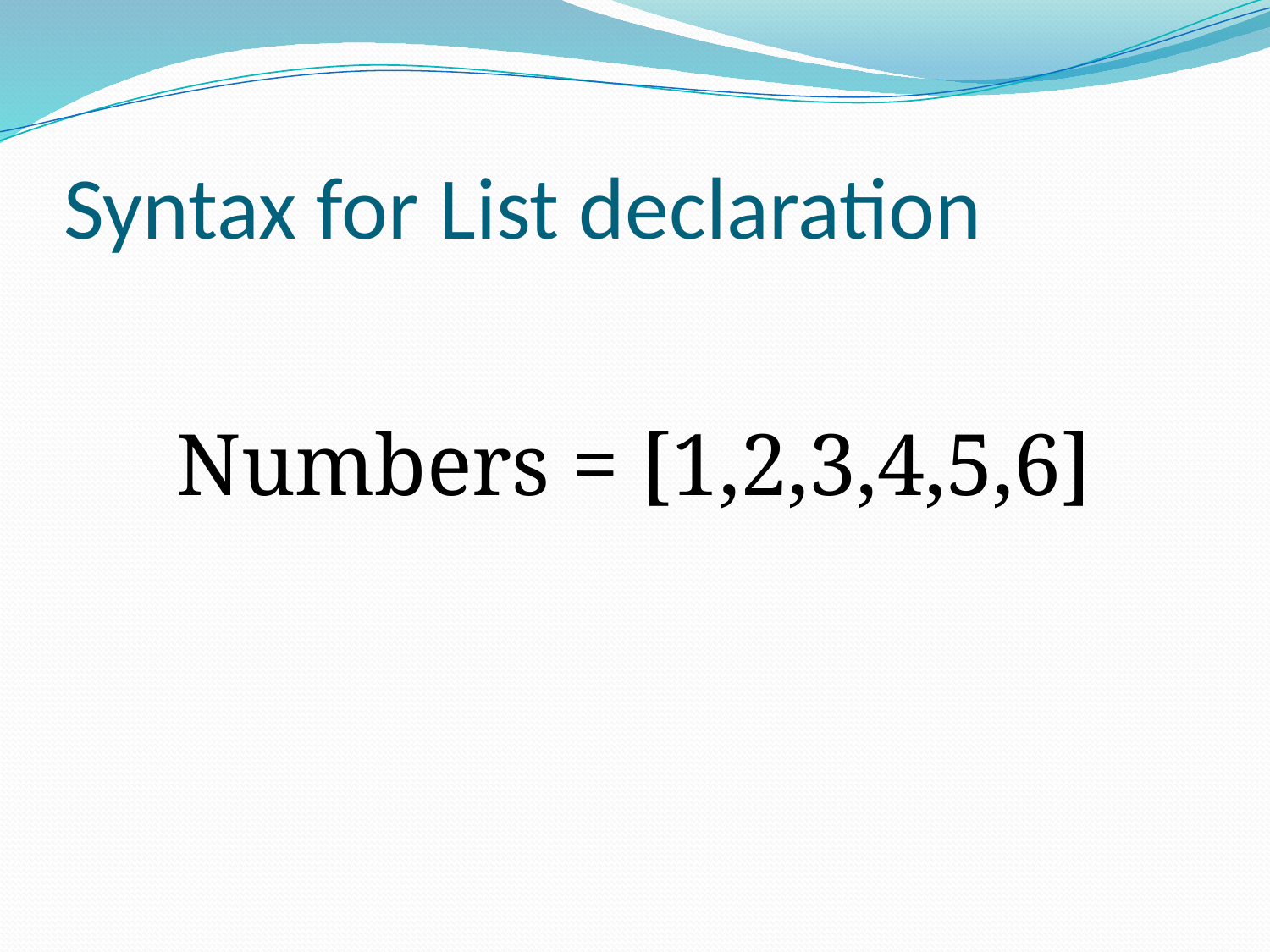

# Syntax for List declaration

Numbers = [1,2,3,4,5,6]